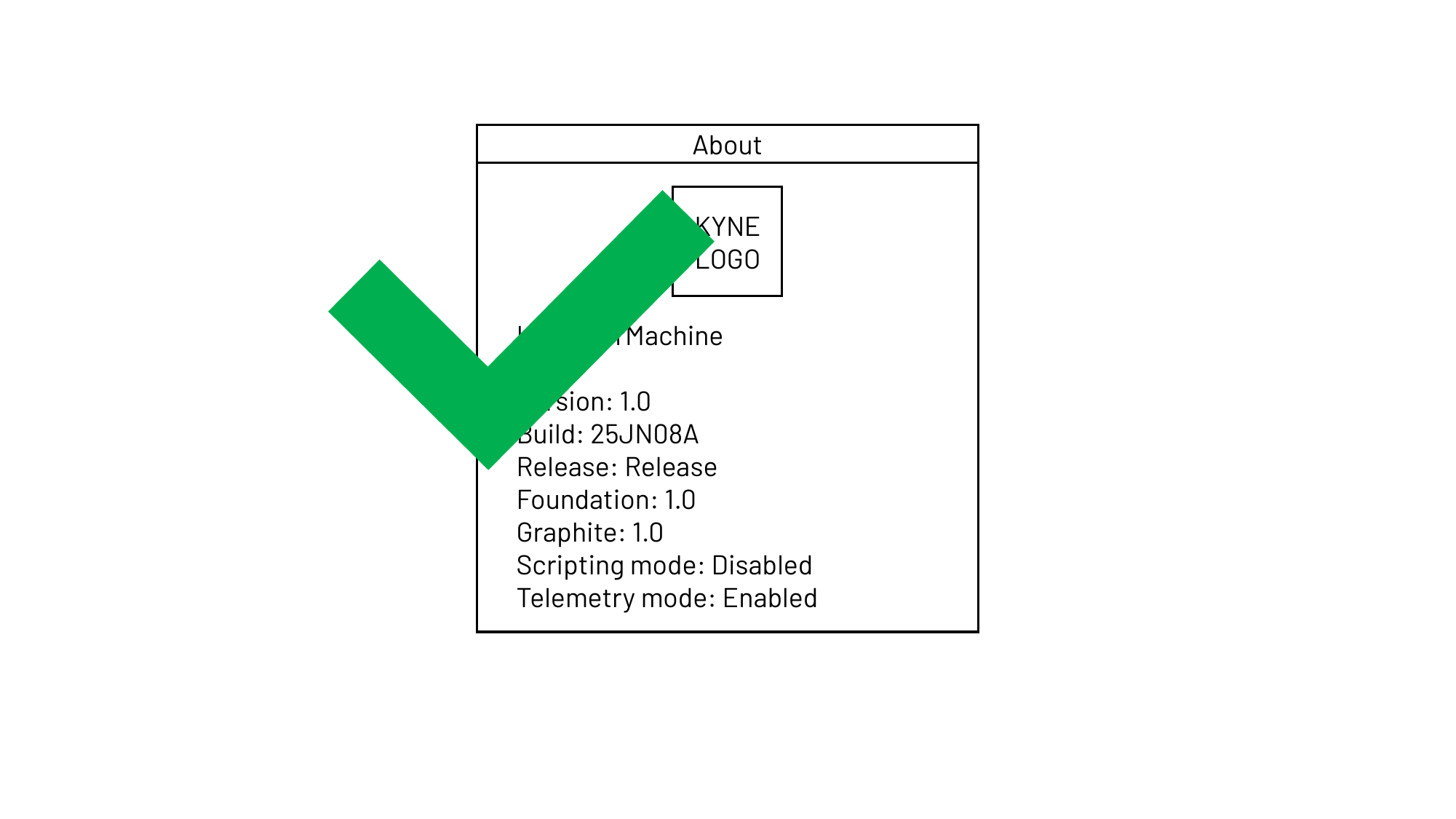

About

KYNE LOGO
KSTraderMachine

Version: 1.0
Build: 25JN08A
Release: Release
Foundation: 1.0
Graphite: 1.0
Scripting mode: Disabled
Telemetry mode: Enabled